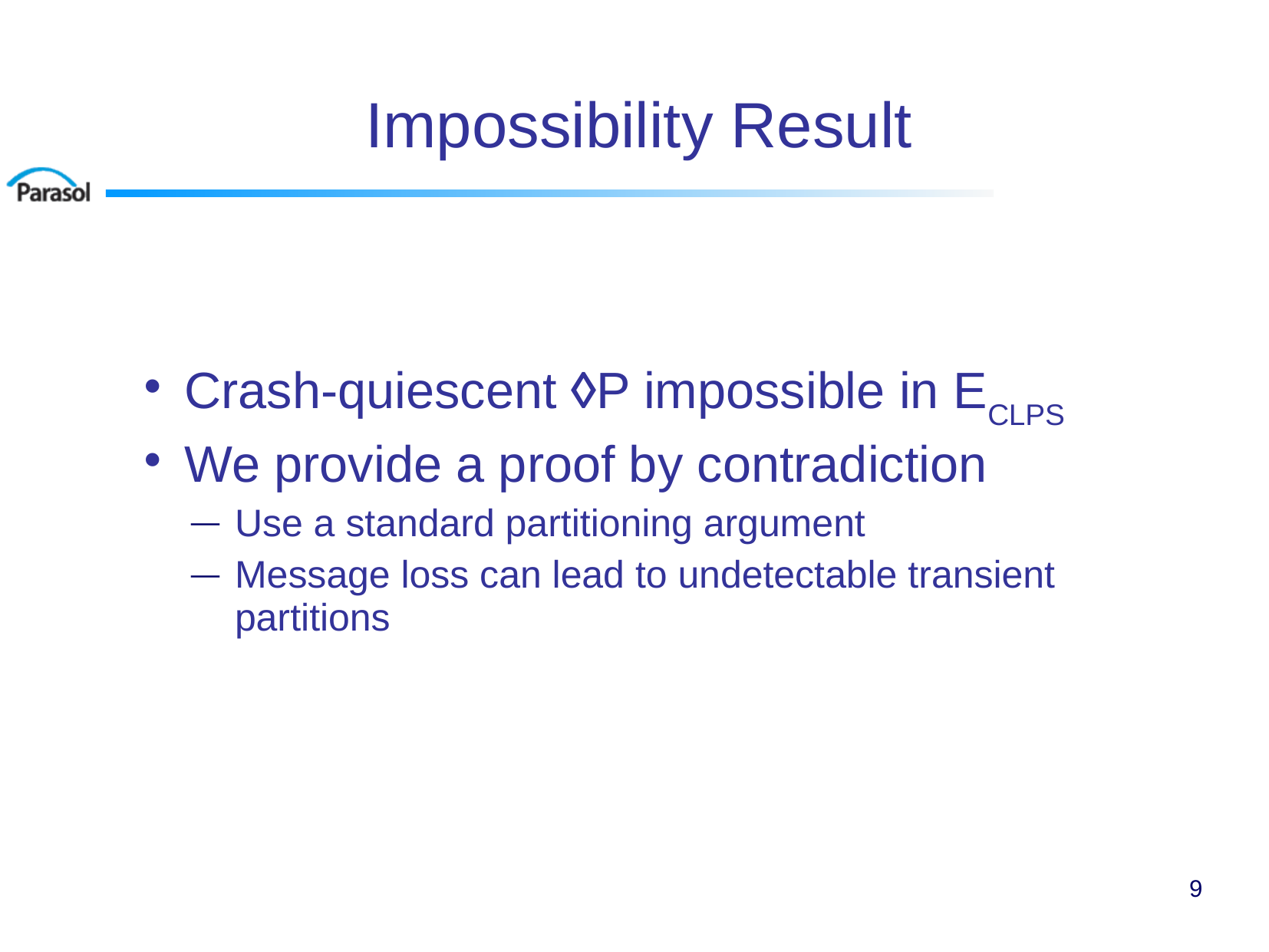

# Impossibility Result
Crash-quiescent ◊P impossible in ECLPS
We provide a proof by contradiction
Use a standard partitioning argument
Message loss can lead to undetectable transient partitions
9